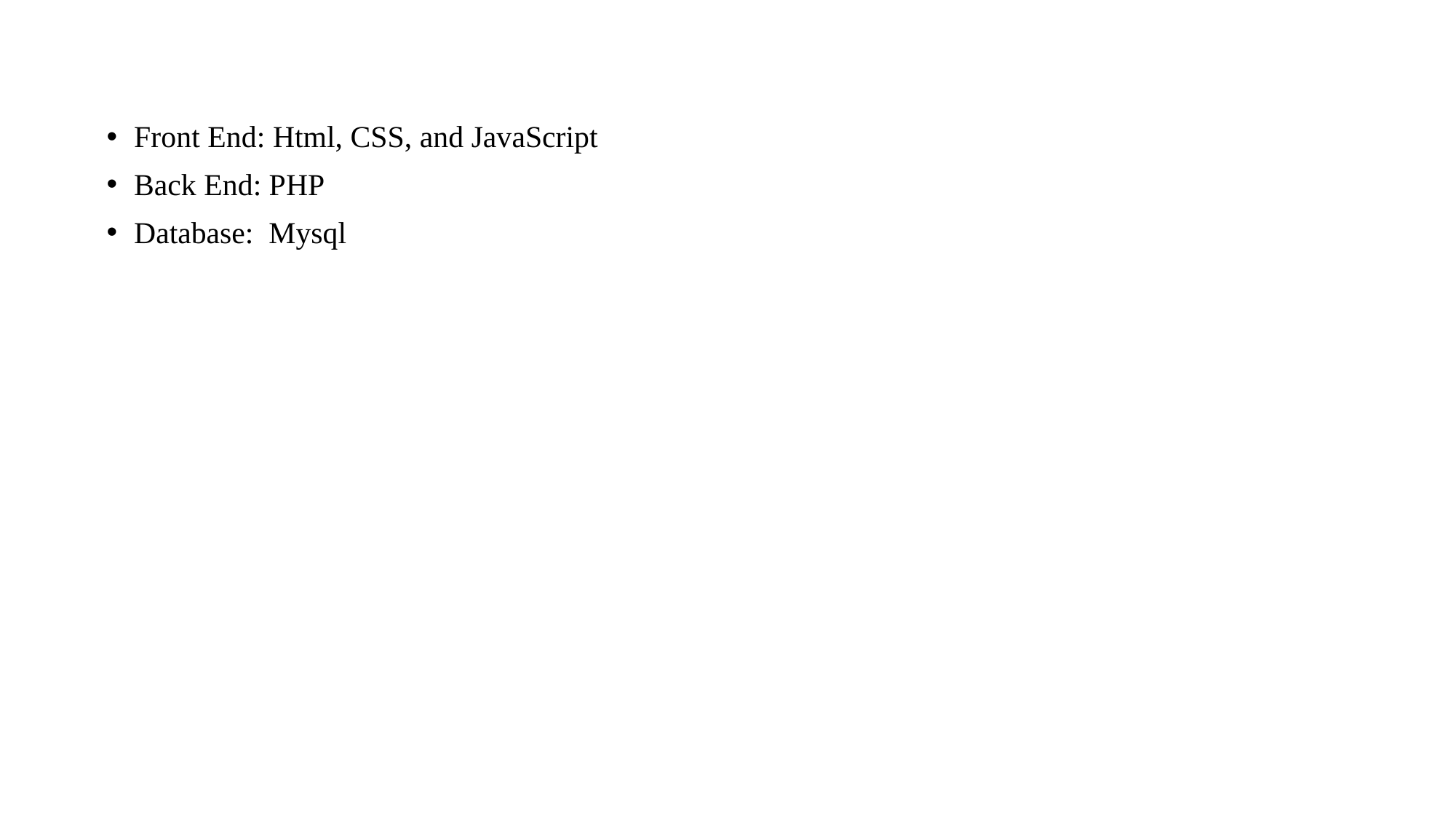

Front End: Html, CSS, and JavaScript
Back End: PHP
Database:  Mysql